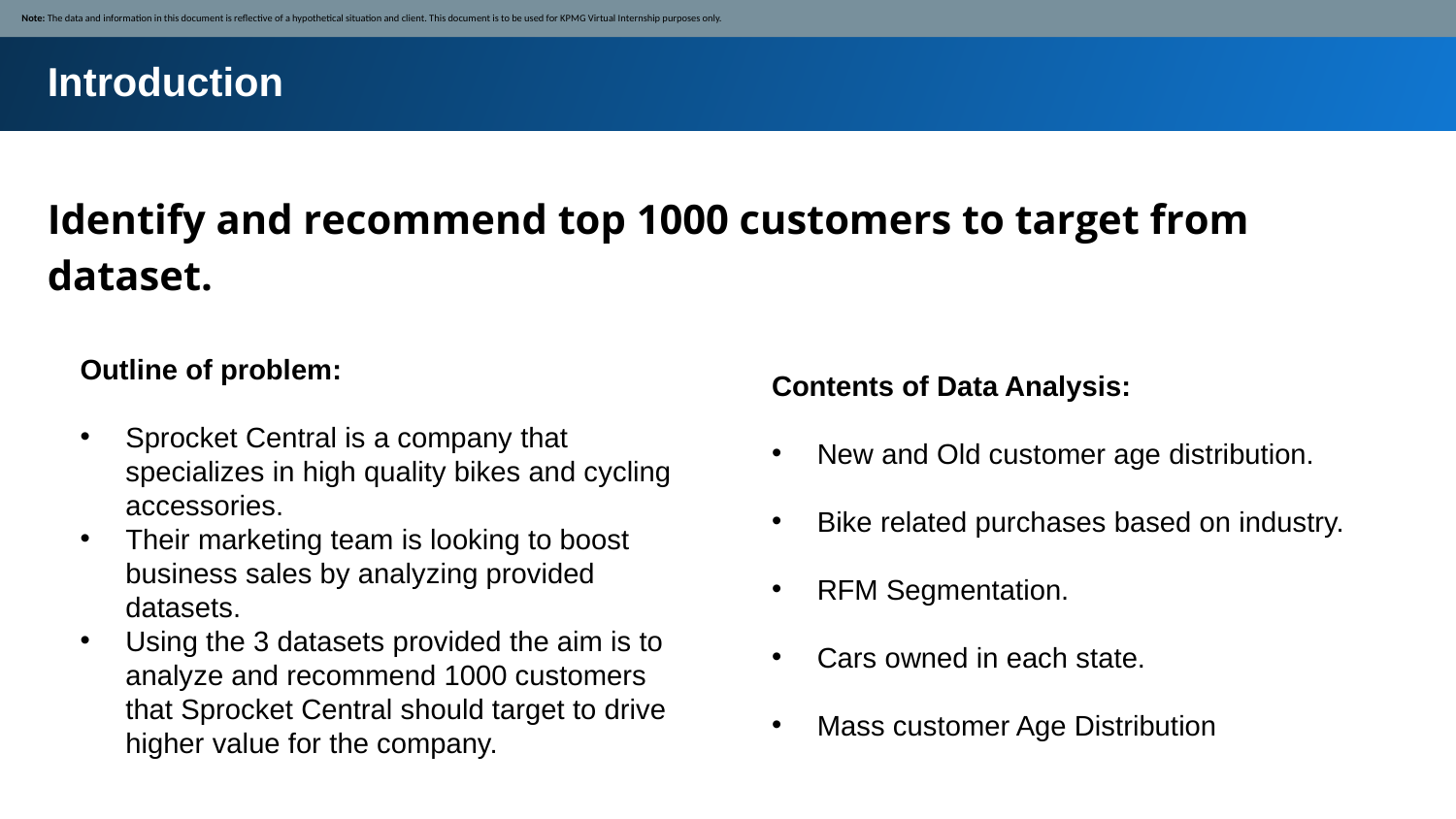

Note: The data and information in this document is reflective of a hypothetical situation and client. This document is to be used for KPMG Virtual Internship purposes only.
Introduction
Identify and recommend top 1000 customers to target from dataset.
Outline of problem:

Sprocket Central is a company that specializes in high quality bikes and cycling accessories.
Their marketing team is looking to boost business sales by analyzing provided datasets.
Using the 3 datasets provided the aim is to analyze and recommend 1000 customers that Sprocket Central should target to drive higher value for the company.

Contents of Data Analysis:

New and Old customer age distribution.

Bike related purchases based on industry.

RFM Segmentation.

Cars owned in each state.

Mass customer Age Distribution